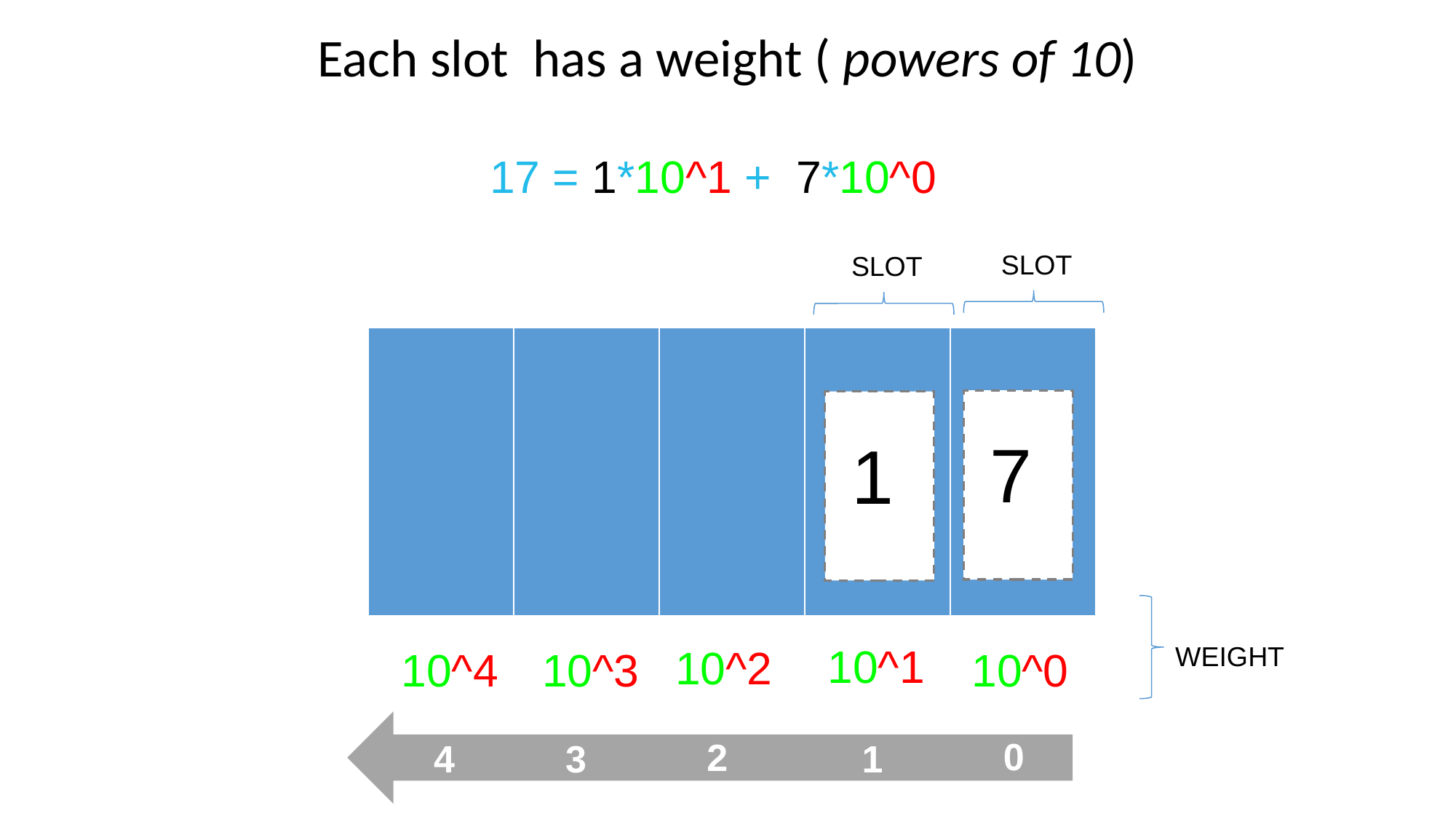

Each slot  has a weight ( powers of 10)
17 = 1*10^1 +  7*10^0
SLOT
SLOT

|  |  |  |  |  |
| --- | --- | --- | --- | --- |

7
1

10^1
10^2
10^4
10^3
10^0
WEIGHT

0
2
4
1
3